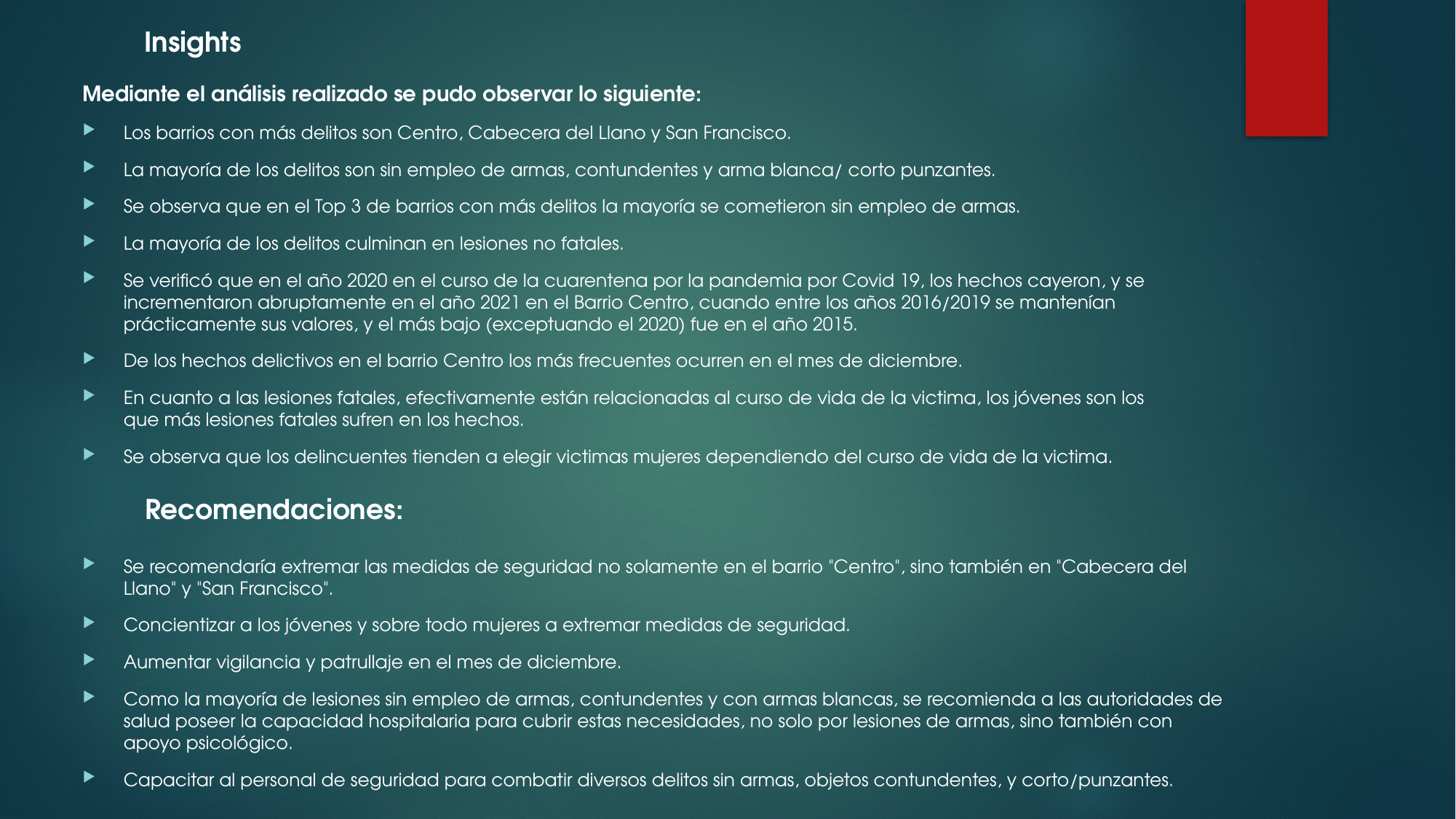

Insights
Mediante el análisis realizado se pudo observar lo siguiente:
Los barrios con más delitos son Centro, Cabecera del Llano y San Francisco.
La mayoría de los delitos son sin empleo de armas, contundentes y arma blanca/ corto punzantes.
Se observa que en el Top 3 de barrios con más delitos la mayoría se cometieron sin empleo de armas.
La mayoría de los delitos culminan en lesiones no fatales.
Se verificó que en el año 2020 en el curso de la cuarentena por la pandemia por Covid 19, los hechos cayeron, y se incrementaron abruptamente en el año 2021 en el Barrio Centro, cuando entre los años 2016/2019 se mantenían prácticamente sus valores, y el más bajo (exceptuando el 2020) fue en el año 2015.
De los hechos delictivos en el barrio Centro los más frecuentes ocurren en el mes de diciembre.
En cuanto a las lesiones fatales, efectivamente están relacionadas al curso de vida de la victima, los jóvenes son los que más lesiones fatales sufren en los hechos.
Se observa que los delincuentes tienden a elegir victimas mujeres dependiendo del curso de vida de la victima.

Recomendaciones:
Se recomendaría extremar las medidas de seguridad no solamente en el barrio "Centro", sino también en "Cabecera del Llano" y "San Francisco".
Concientizar a los jóvenes y sobre todo mujeres a extremar medidas de seguridad.
Aumentar vigilancia y patrullaje en el mes de diciembre.
Como la mayoría de lesiones sin empleo de armas, contundentes y con armas blancas, se recomienda a las autoridades de salud poseer la capacidad hospitalaria para cubrir estas necesidades, no solo por lesiones de armas, sino también con apoyo psicológico.
Capacitar al personal de seguridad para combatir diversos delitos sin armas, objetos contundentes, y corto/punzantes.